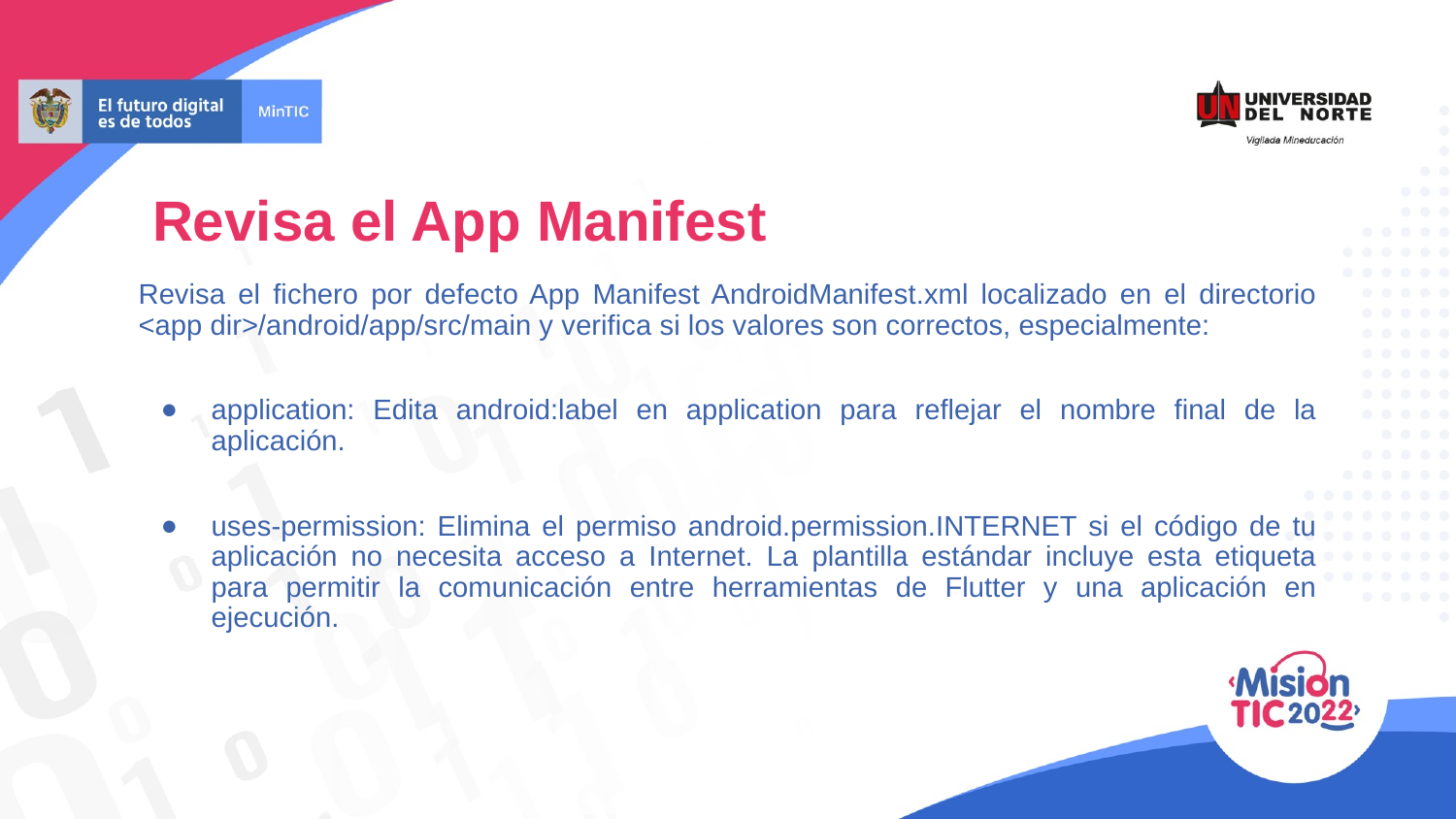

# Revisa el App Manifest
Revisa el fichero por defecto App Manifest AndroidManifest.xml localizado en el directorio <app dir>/android/app/src/main y verifica si los valores son correctos, especialmente:

application: Edita android:label en application para reflejar el nombre final de la aplicación.

uses-permission: Elimina el permiso android.permission.INTERNET si el código de tu aplicación no necesita acceso a Internet. La plantilla estándar incluye esta etiqueta para permitir la comunicación entre herramientas de Flutter y una aplicación en ejecución.